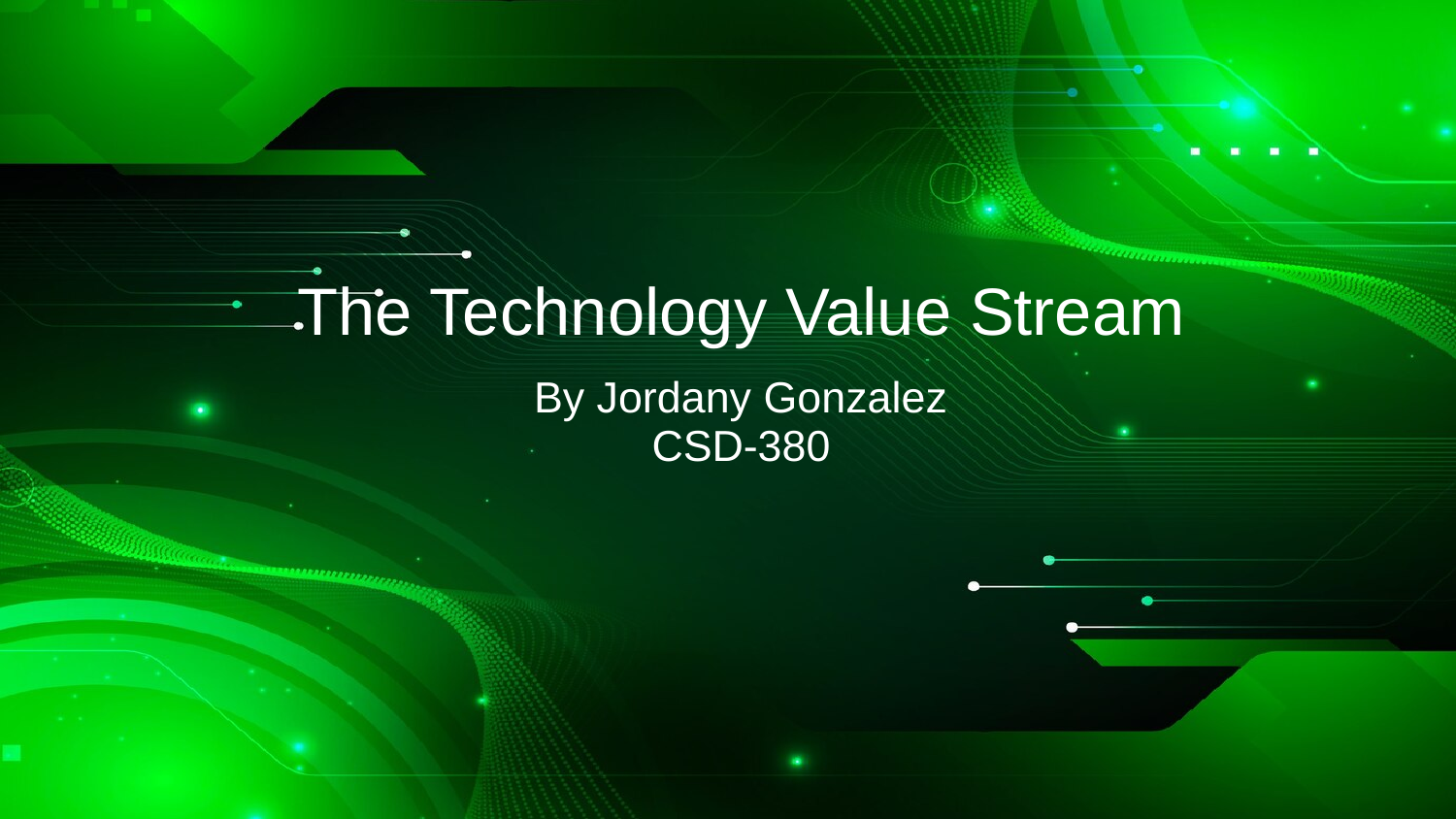

# The Technology Value Stream
By Jordany Gonzalez
CSD-380